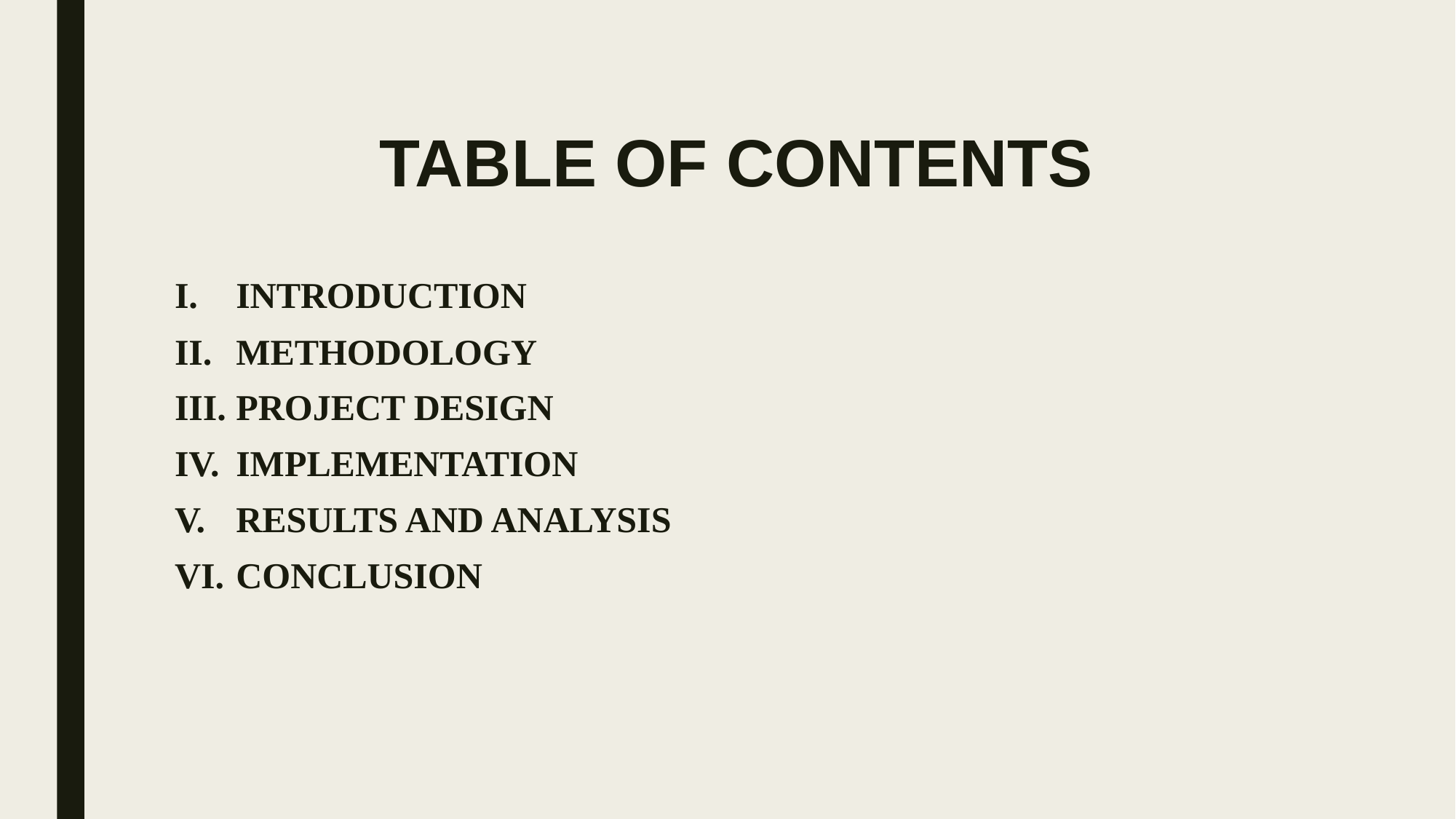

# TABLE OF CONTENTS
INTRODUCTION
METHODOLOGY
PROJECT DESIGN
IMPLEMENTATION
RESULTS AND ANALYSIS
CONCLUSION